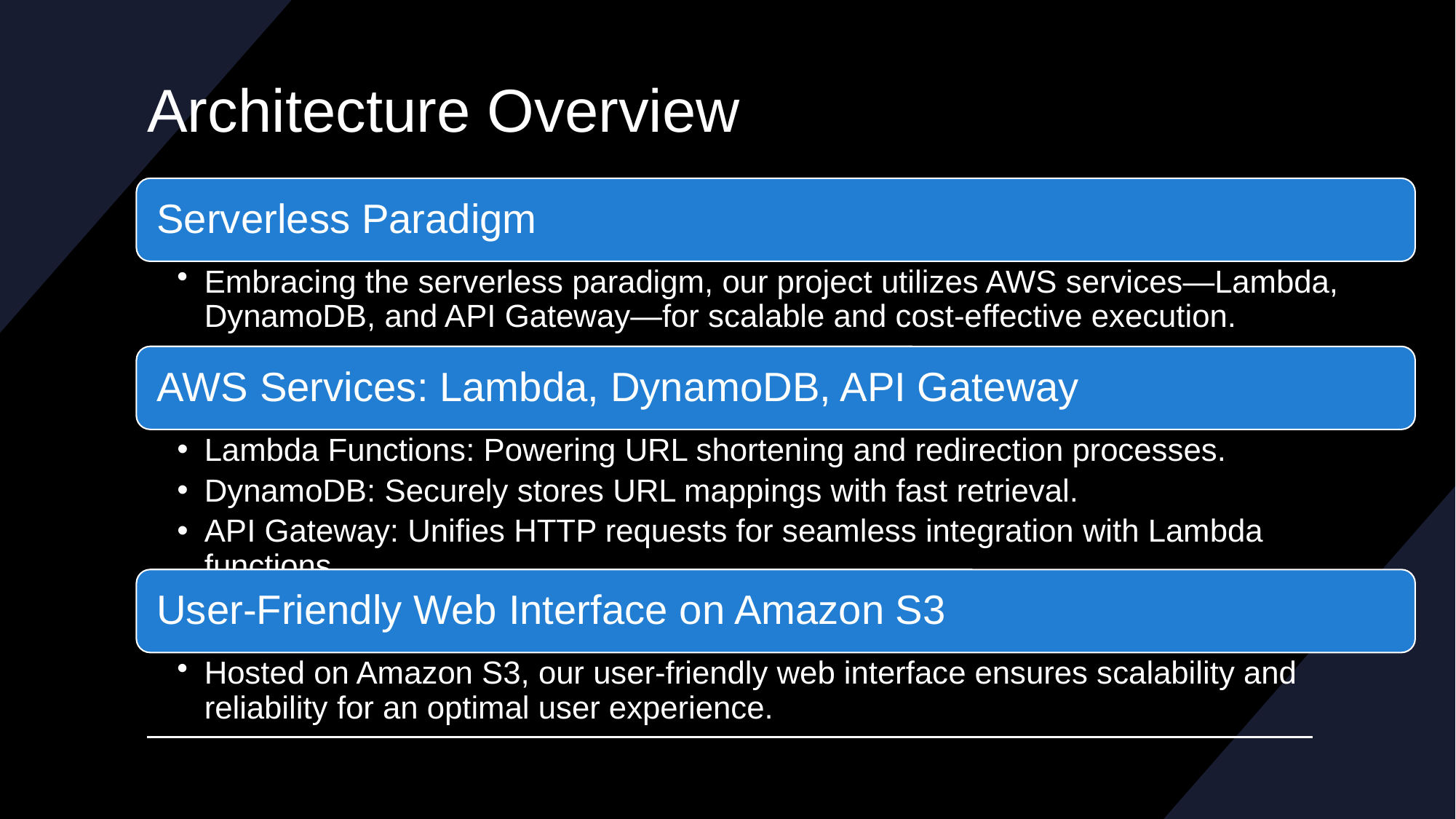

# Architecture Overview
Serverless Paradigm
Embracing the serverless paradigm, our project utilizes AWS services—Lambda, DynamoDB, and API Gateway—for scalable and cost-effective execution.
AWS Services: Lambda, DynamoDB, API Gateway
Lambda Functions: Powering URL shortening and redirection processes.
DynamoDB: Securely stores URL mappings with fast retrieval.
API Gateway: Unifies HTTP requests for seamless integration with Lambda functions.
User-Friendly Web Interface on Amazon S3
Hosted on Amazon S3, our user-friendly web interface ensures scalability and reliability for an optimal user experience.